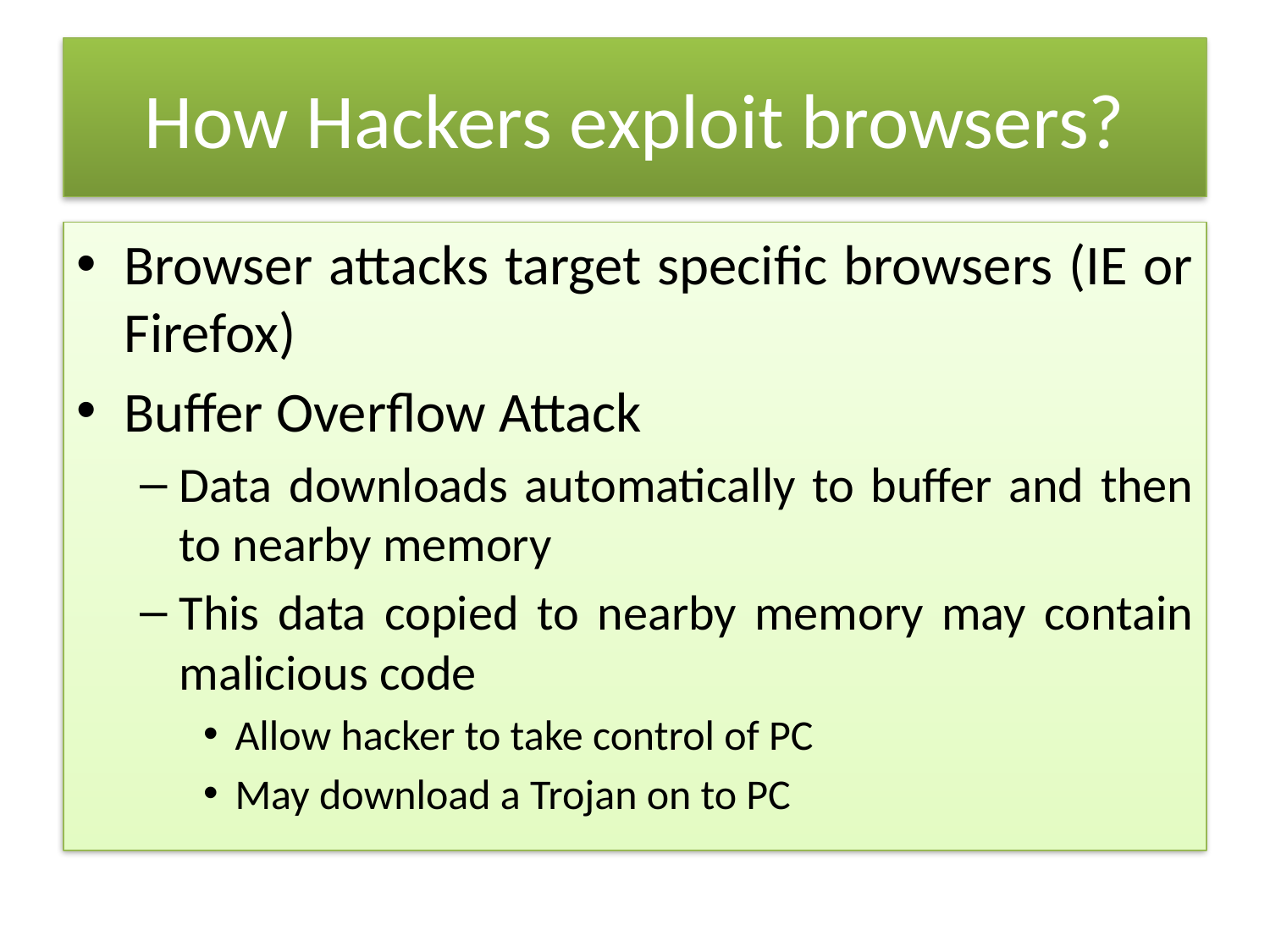

# How Hackers exploit browsers?
Browser attacks target specific browsers (IE or Firefox)
Buffer Overflow Attack
Data downloads automatically to buffer and then to nearby memory
This data copied to nearby memory may contain malicious code
Allow hacker to take control of PC
May download a Trojan on to PC